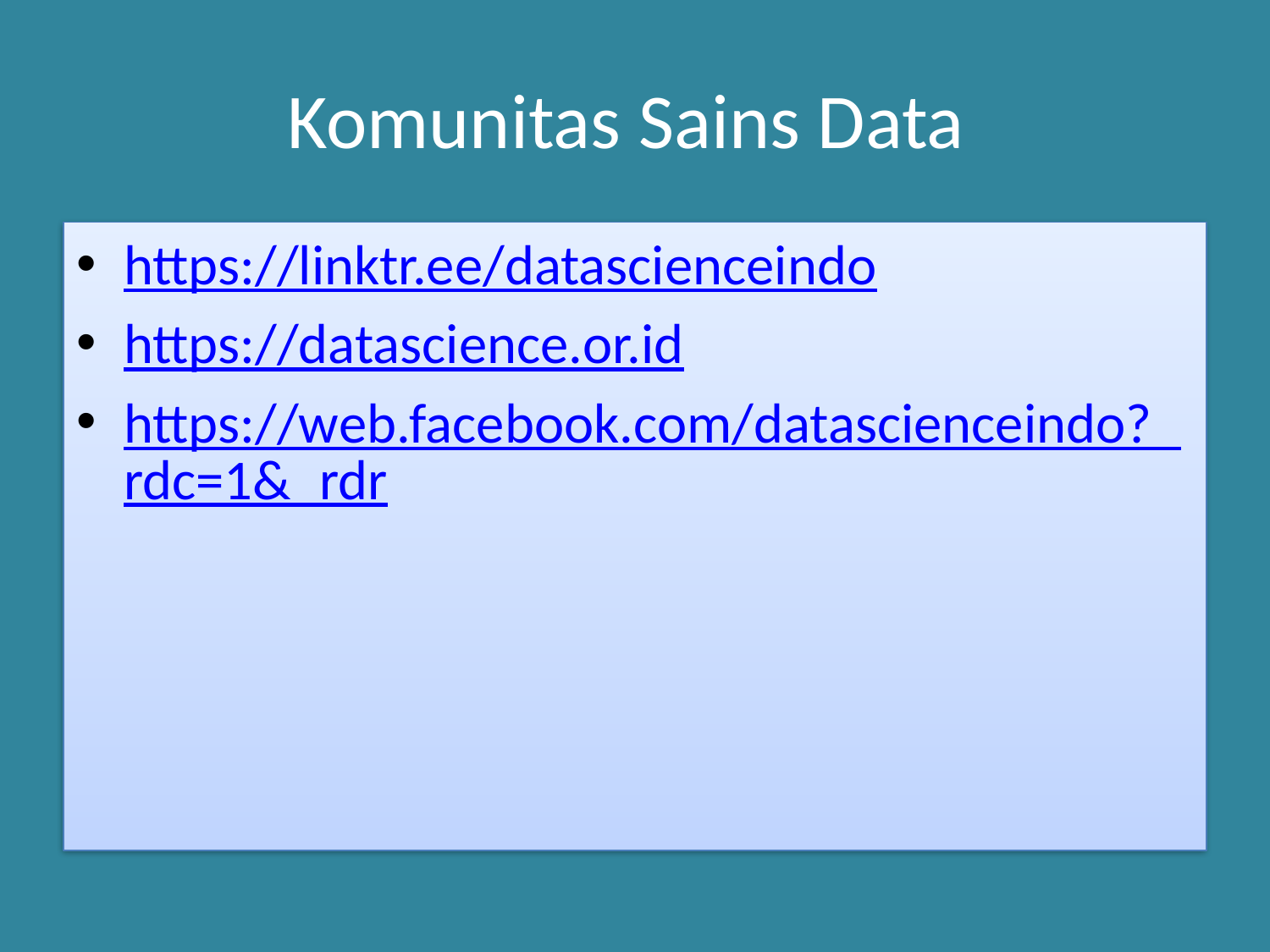

# Komunitas Sains Data
https://linktr.ee/datascienceindo
https://datascience.or.id
https://web.facebook.com/datascienceindo?_rdc=1&_rdr